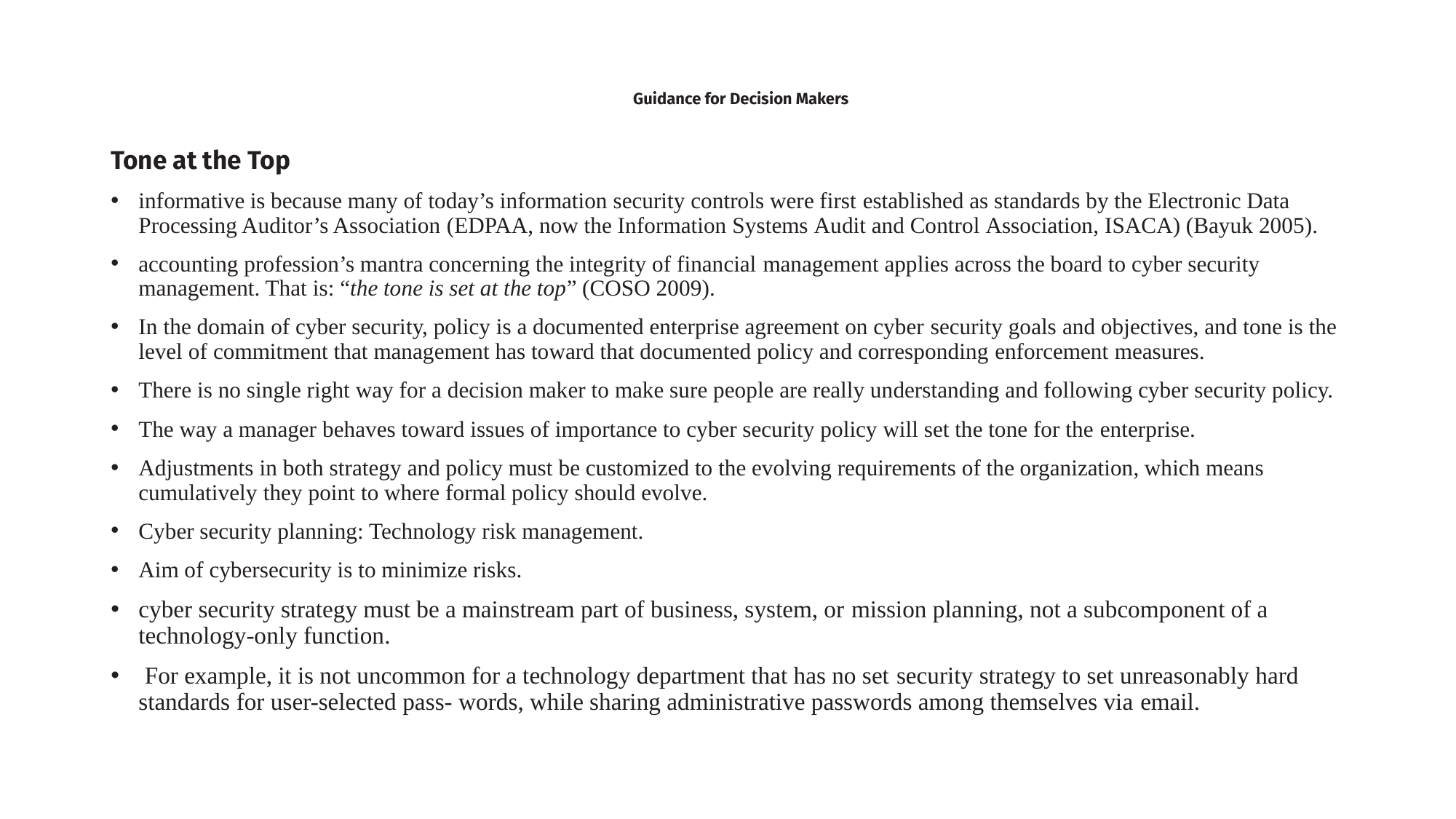

# Guidance for Decision Makers
Tone at the Top
informative is because many of today’s information security controls were first established as standards by the Electronic Data Processing Auditor’s Association (EDPAA, now the Information Systems Audit and Control Association, ISACA) (Bayuk 2005).
accounting profession’s mantra concerning the integrity of financial management applies across the board to cyber security management. That is: “the tone is set at the top” (COSO 2009).
In the domain of cyber security, policy is a documented enterprise agreement on cyber security goals and objectives, and tone is the level of commitment that management has toward that documented policy and corresponding enforcement measures.
There is no single right way for a decision maker to make sure people are really understanding and following cyber security policy.
The way a manager behaves toward issues of importance to cyber security policy will set the tone for the enterprise.
Adjustments in both strategy and policy must be customized to the evolving requirements of the organization, which means cumulatively they point to where formal policy should evolve.
Cyber security planning: Technology risk management.
Aim of cybersecurity is to minimize risks.
cyber security strategy must be a mainstream part of business, system, or mission planning, not a subcomponent of a technology-only function.
 For example, it is not uncommon for a technology department that has no set security strategy to set unreasonably hard standards for user-selected pass- words, while sharing administrative passwords among themselves via email.